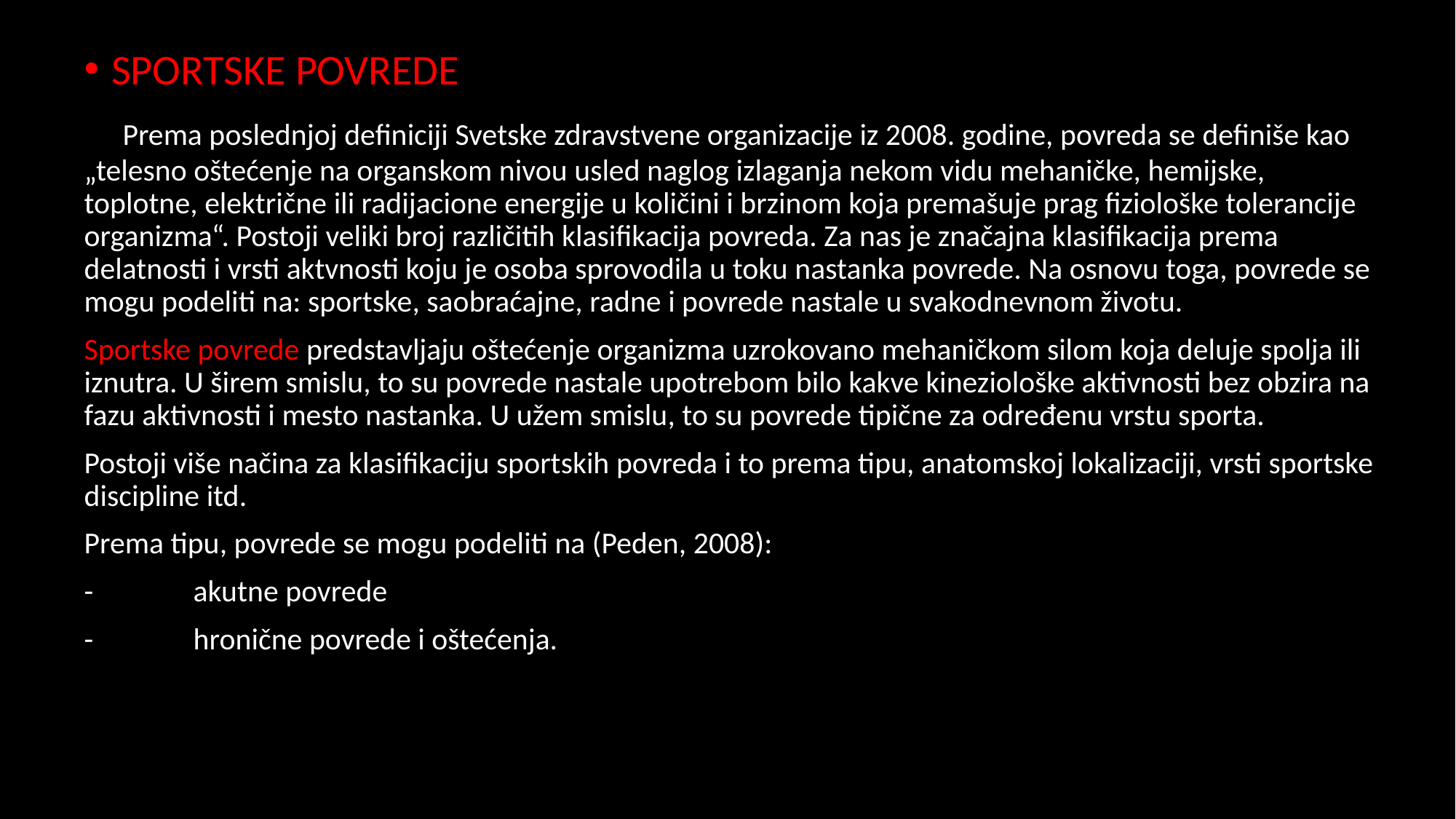

SPORTSKE POVREDE
    Prema poslednjoj definiciji Svetske zdravstvene organizacije iz 2008. godine, povreda se definiše kao „telesno oštećenje na organskom nivou usled naglog izlaganja nekom vidu mehaničke, hemijske, toplotne, električne ili radijacione energije u količini i brzinom koja premašuje prag fiziološke tolerancije organizma“. Postoji veliki broj različitih klasifikacija povreda. Za nas je značajna klasifikacija prema delatnosti i vrsti aktvnosti koju je osoba sprovodila u toku nastanka povrede. Na osnovu toga, povrede se mogu podeliti na: sportske, saobraćajne, radne i povrede nastale u svakodnevnom životu.
Sportske povrede predstavljaju oštećenje organizma uzrokovano mehaničkom silom koja deluje spolja ili iznutra. U širem smislu, to su povrede nastale upotrebom bilo kakve kineziološke aktivnosti bez obzira na fazu aktivnosti i mesto nastanka. U užem smislu, to su povrede tipične za određenu vrstu sporta.
Postoji više načina za klasifikaciju sportskih povreda i to prema tipu, anatomskoj lokalizaciji, vrsti sportske discipline itd.
Prema tipu, povrede se mogu podeliti na (Peden, 2008):
-	akutne povrede
-	hronične povrede i oštećenja.